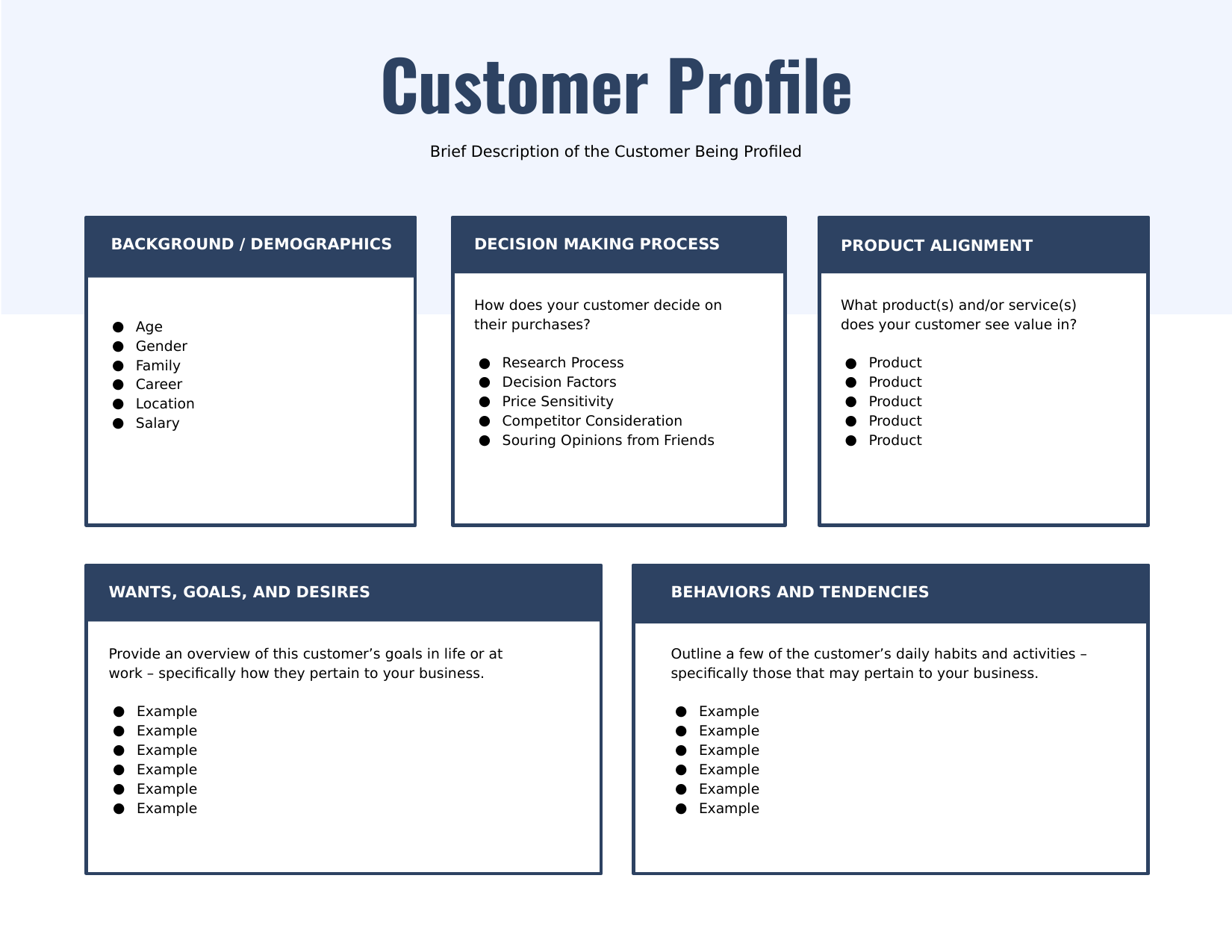

Customer Profile
Brief Description of the Customer Being Profiled

BACKGROUND / DEMOGRAPHICS
DECISION MAKING PROCESS
PRODUCT ALIGNMENT

How does your customer decide on their purchases?

Research Process
Decision Factors
Price Sensitivity
Competitor Consideration
Souring Opinions from Friends

What product(s) and/or service(s) does your customer see value in?

Product
Product
Product
Product
Product

Age
Gender
Family
Career
Location
Salary

WANTS, GOALS, AND DESIRES
BEHAVIORS AND TENDENCIES
Provide an overview of this customer’s goals in life or at work – specifically how they pertain to your business.

Example
Example
Example
Example
Example
Example

Outline a few of the customer’s daily habits and activities – specifically those that may pertain to your business.

Example
Example
Example
Example
Example
Example